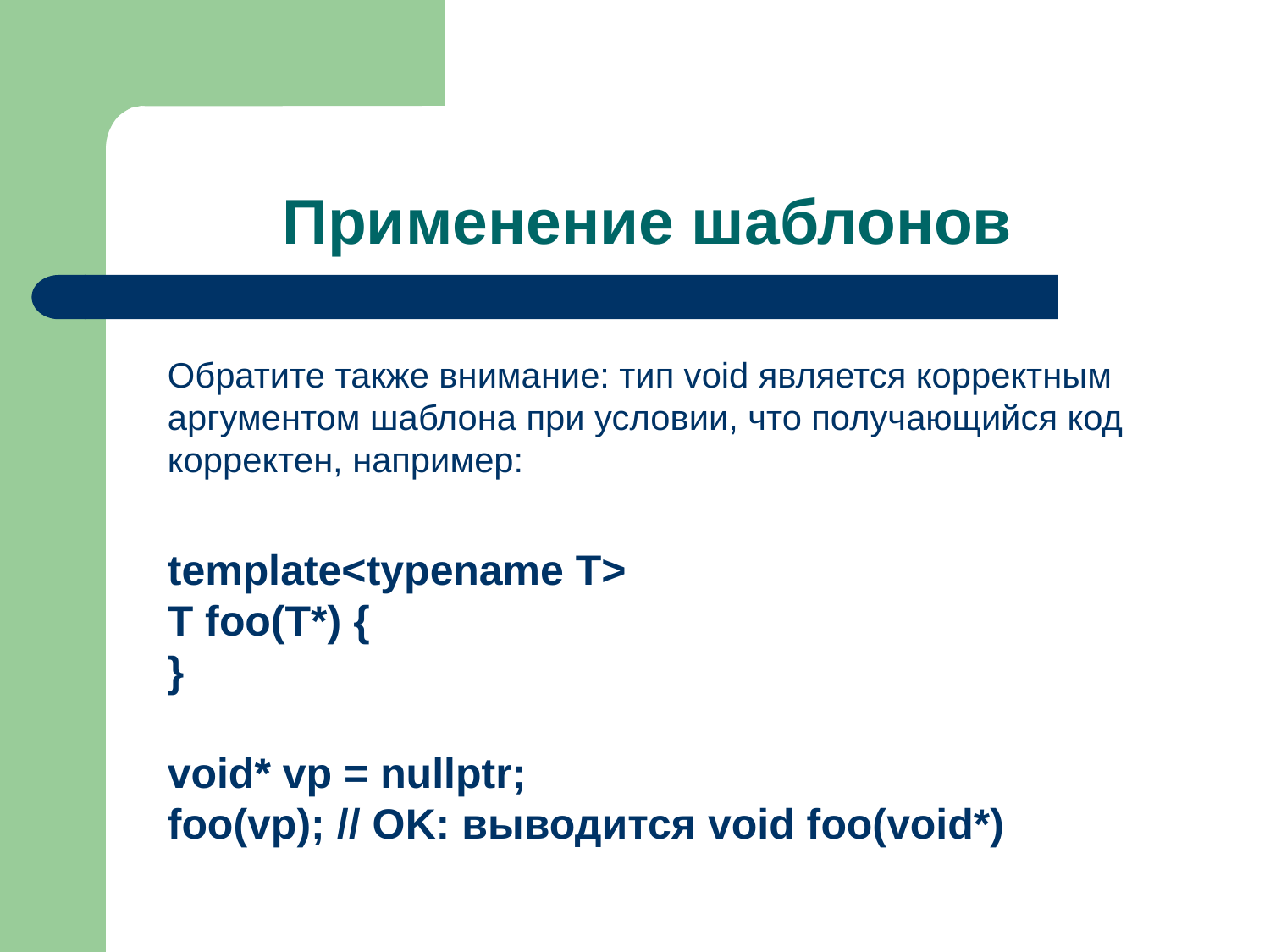

# Применение шаблонов
Обратите также внимание: тип void является корректным аргументом шаблона при условии, что получающийся код корректен, например:
template<typename Т>
Т foo(T*) {
}
void* vp = nullptr;
foo(vp); // OK: выводится void foo(void*)